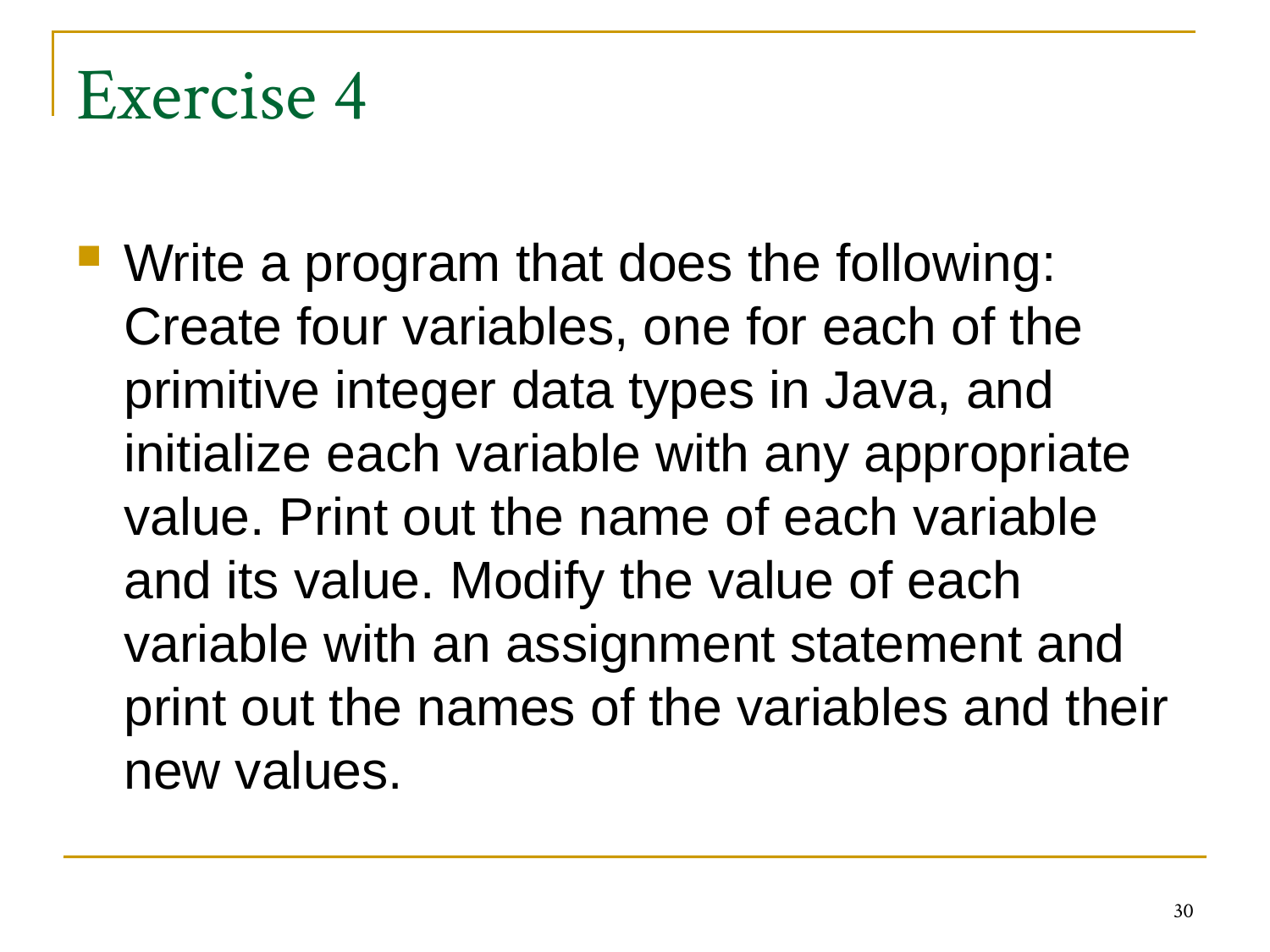

# Exercise 4
Write a program that does the following: Create four variables, one for each of the primitive integer data types in Java, and initialize each variable with any appropriate value. Print out the name of each variable and its value. Modify the value of each variable with an assignment statement and print out the names of the variables and their new values.

30